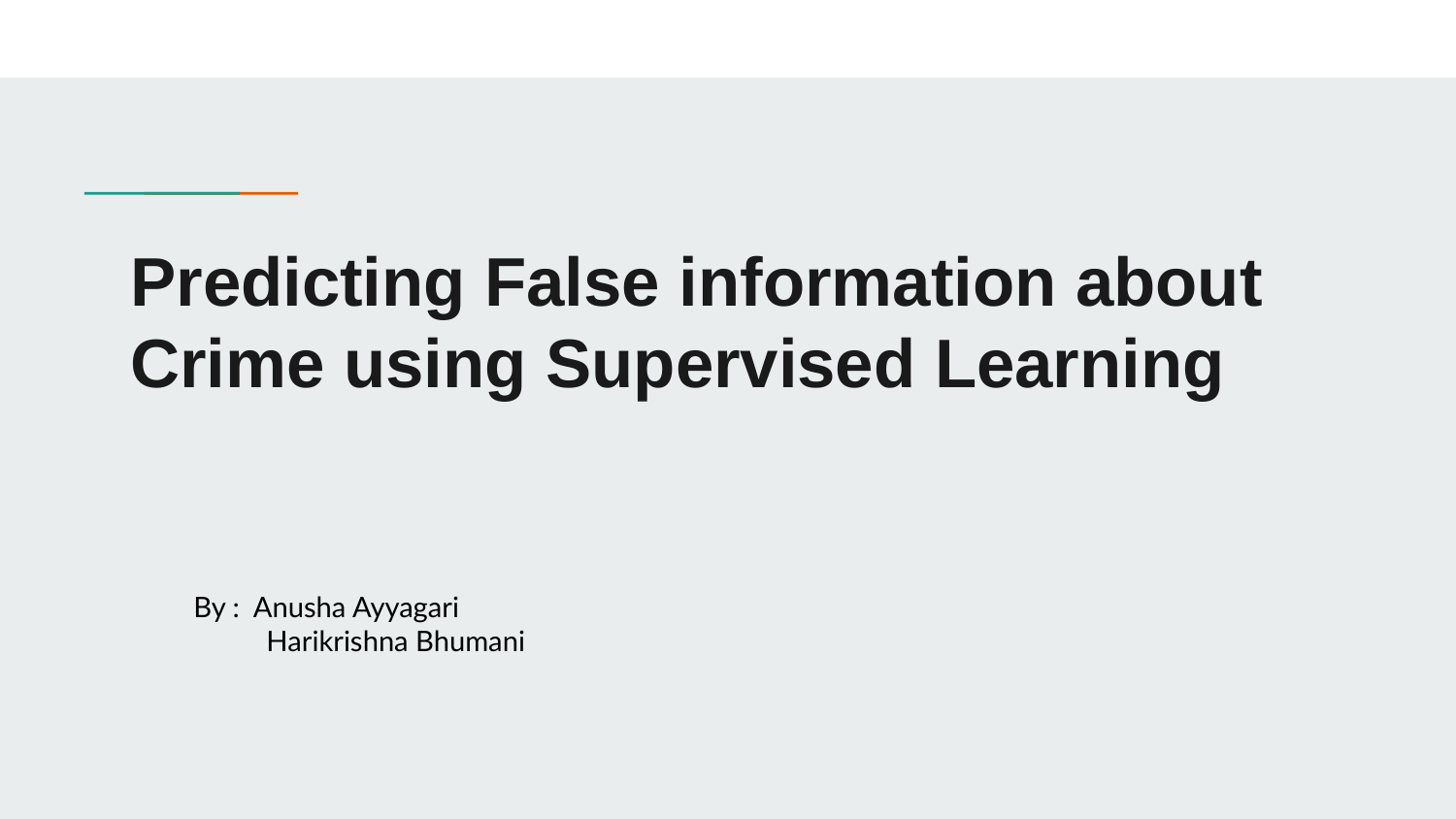

# Predicting False information about Crime using Supervised Learning

By :  Anusha Ayyagari
          Harikrishna Bhumani